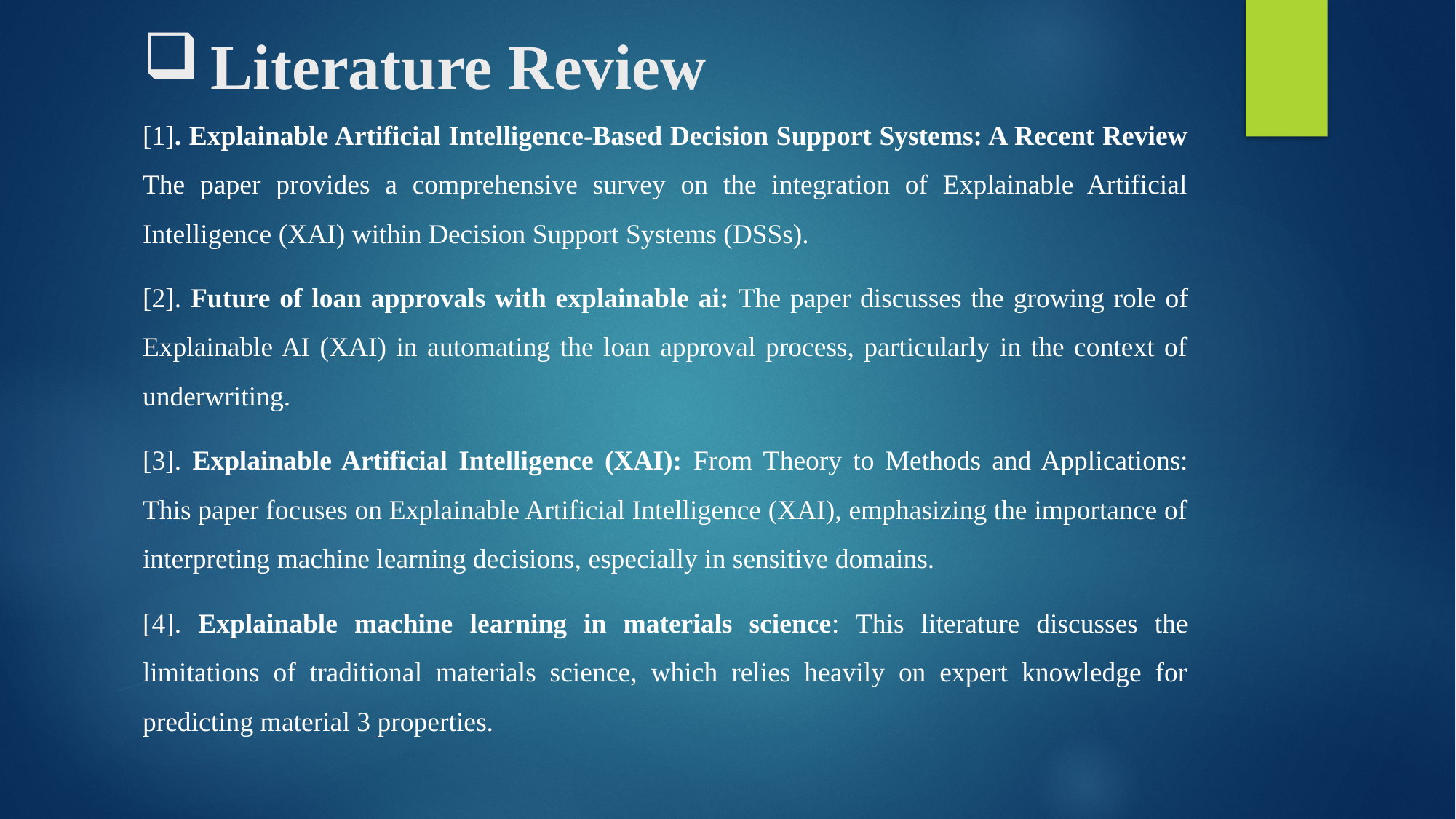

# Literature Review
[1]. Explainable Artificial Intelligence-Based Decision Support Systems: A Recent Review The paper provides a comprehensive survey on the integration of Explainable Artificial Intelligence (XAI) within Decision Support Systems (DSSs).
[2]. Future of loan approvals with explainable ai: The paper discusses the growing role of Explainable AI (XAI) in automating the loan approval process, particularly in the context of underwriting.
[3]. Explainable Artificial Intelligence (XAI): From Theory to Methods and Applications: This paper focuses on Explainable Artificial Intelligence (XAI), emphasizing the importance of interpreting machine learning decisions, especially in sensitive domains.
[4]. Explainable machine learning in materials science: This literature discusses the limitations of traditional materials science, which relies heavily on expert knowledge for predicting material 3 properties.